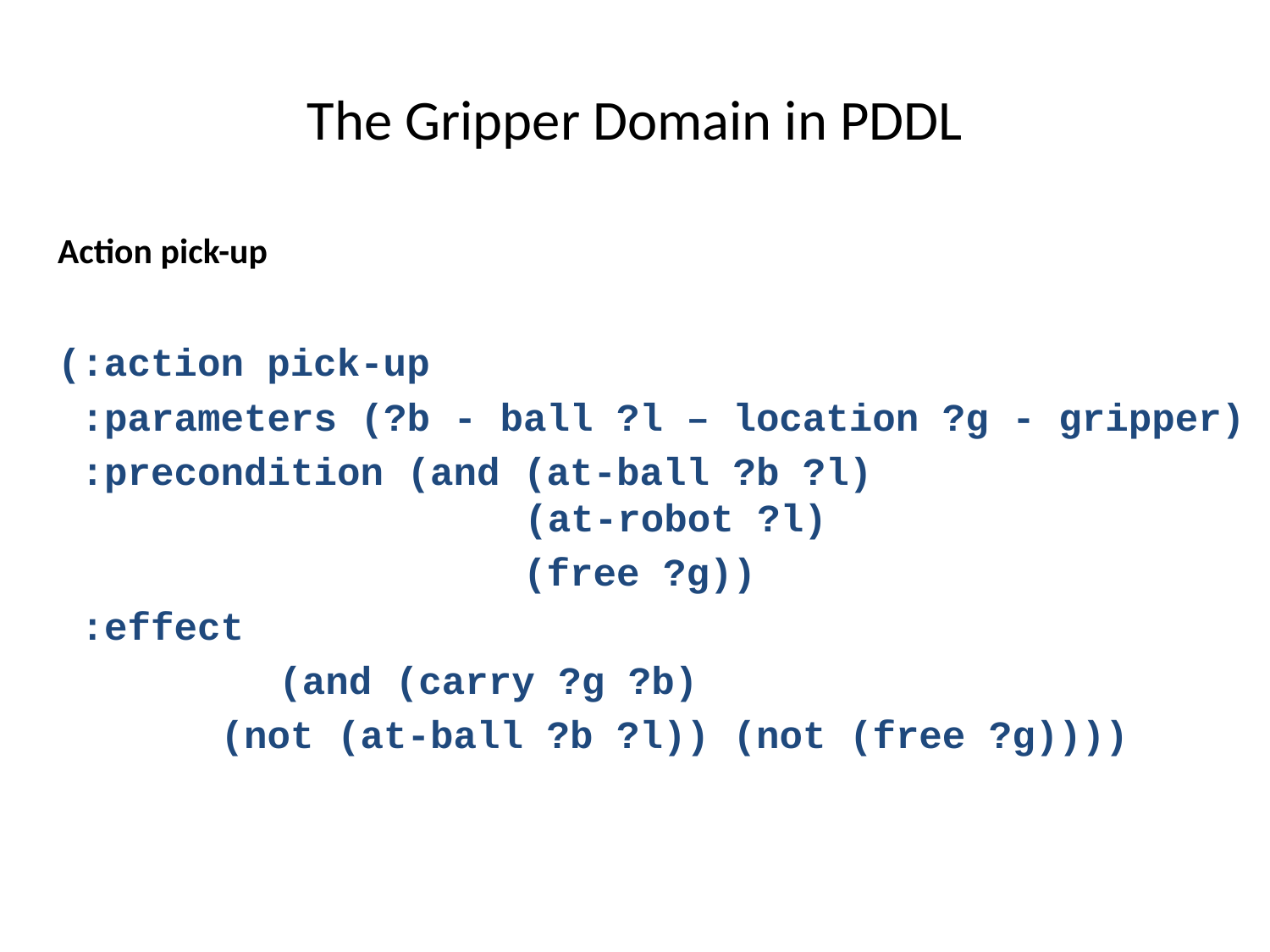

# The Gripper Domain in PDDL
Action pick-up

(:action pick-up
 :parameters (?b - ball ?l – location ?g - gripper)
 :precondition (and (at-ball ?b ?l)
                  (at-robot ?l)
                    (free ?g))
 :effect
		  (and (carry ?g ?b)
       (not (at-ball ?b ?l)) (not (free ?g))))